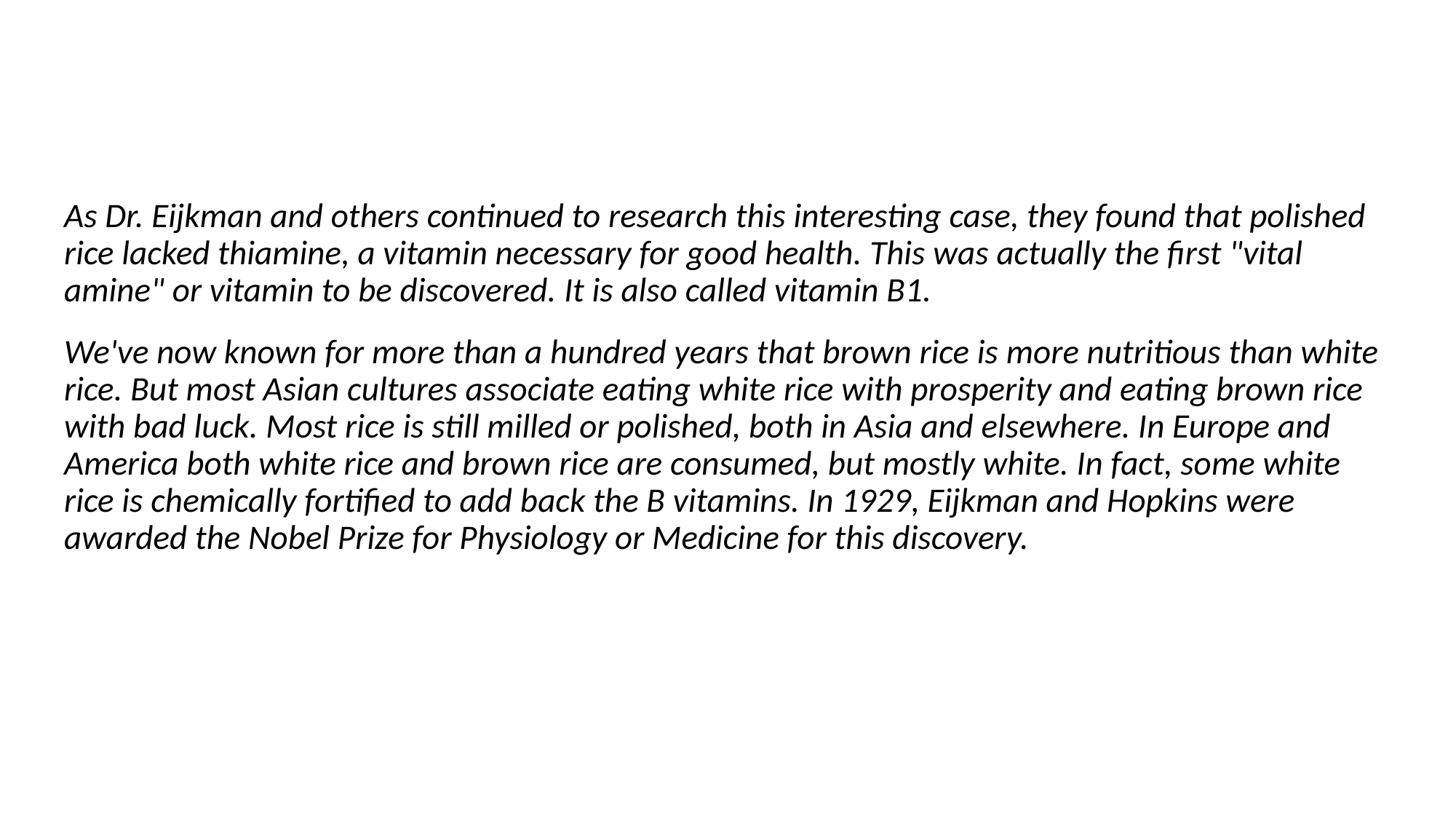

As Dr. Eijkman and others continued to research this interesting case, they found that polished rice lacked thiamine, a vitamin necessary for good health. This was actually the first "vital amine" or vitamin to be discovered. It is also called vitamin B1.
We've now known for more than a hundred years that brown rice is more nutritious than white rice. But most Asian cultures associate eating white rice with prosperity and eating brown rice with bad luck. Most rice is still milled or polished, both in Asia and elsewhere. In Europe and America both white rice and brown rice are consumed, but mostly white. In fact, some white rice is chemically fortified to add back the B vitamins. In 1929, Eijkman and Hopkins were awarded the Nobel Prize for Physiology or Medicine for this discovery.